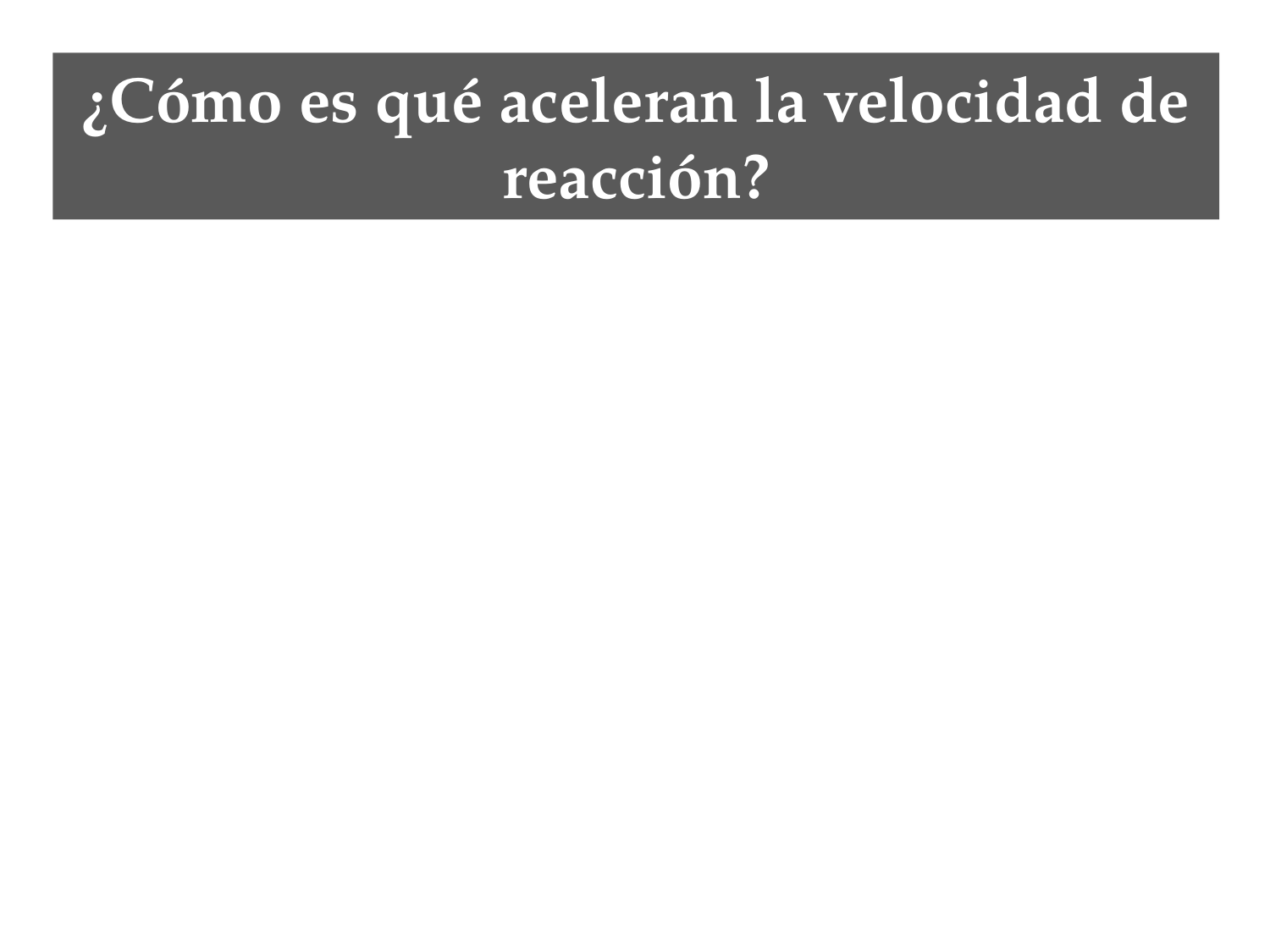

¿Cómo es qué aceleran la velocidad de reacción?